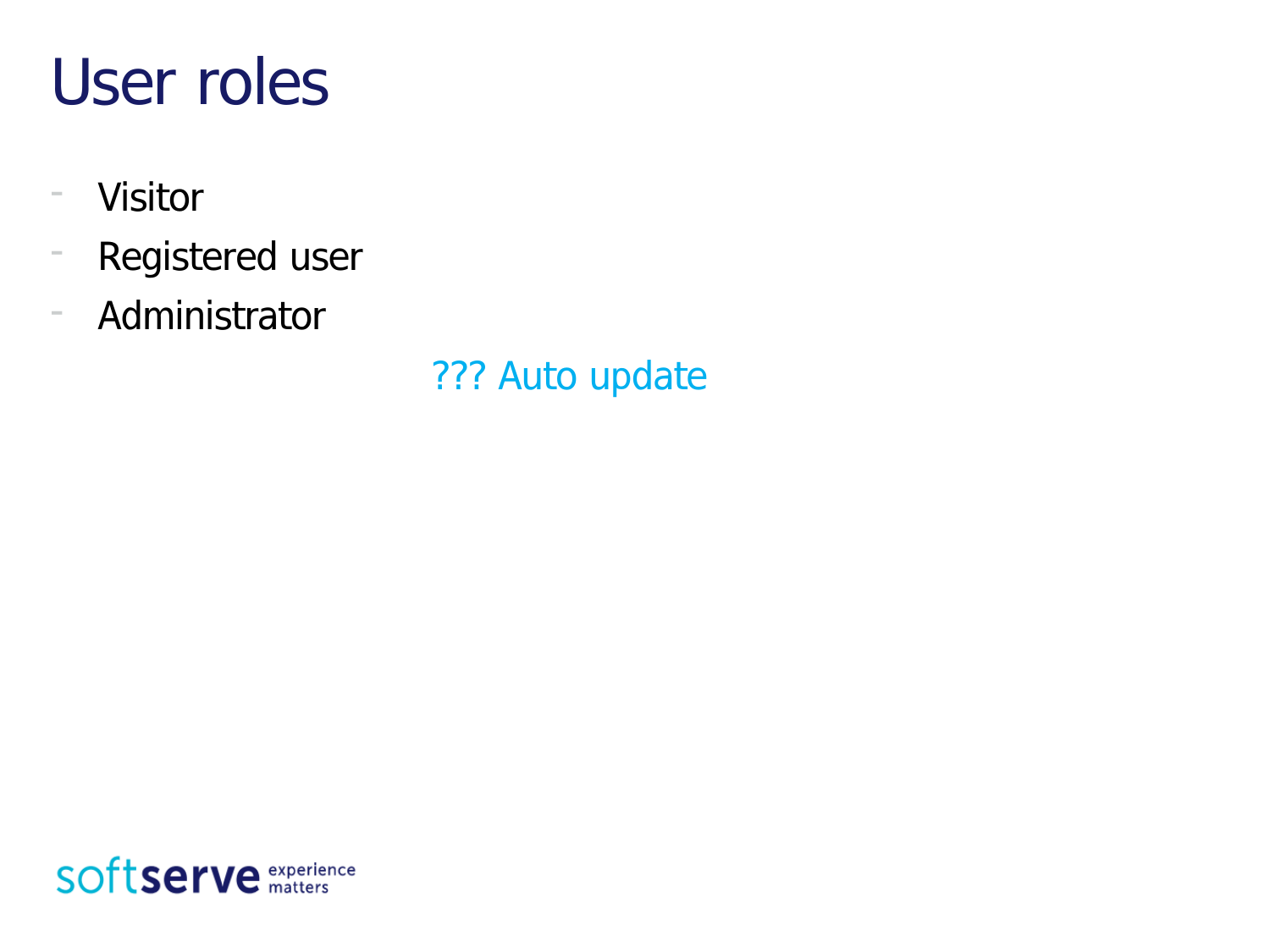

# User roles
Visitor
Registered user
Administrator
			??? Auto update